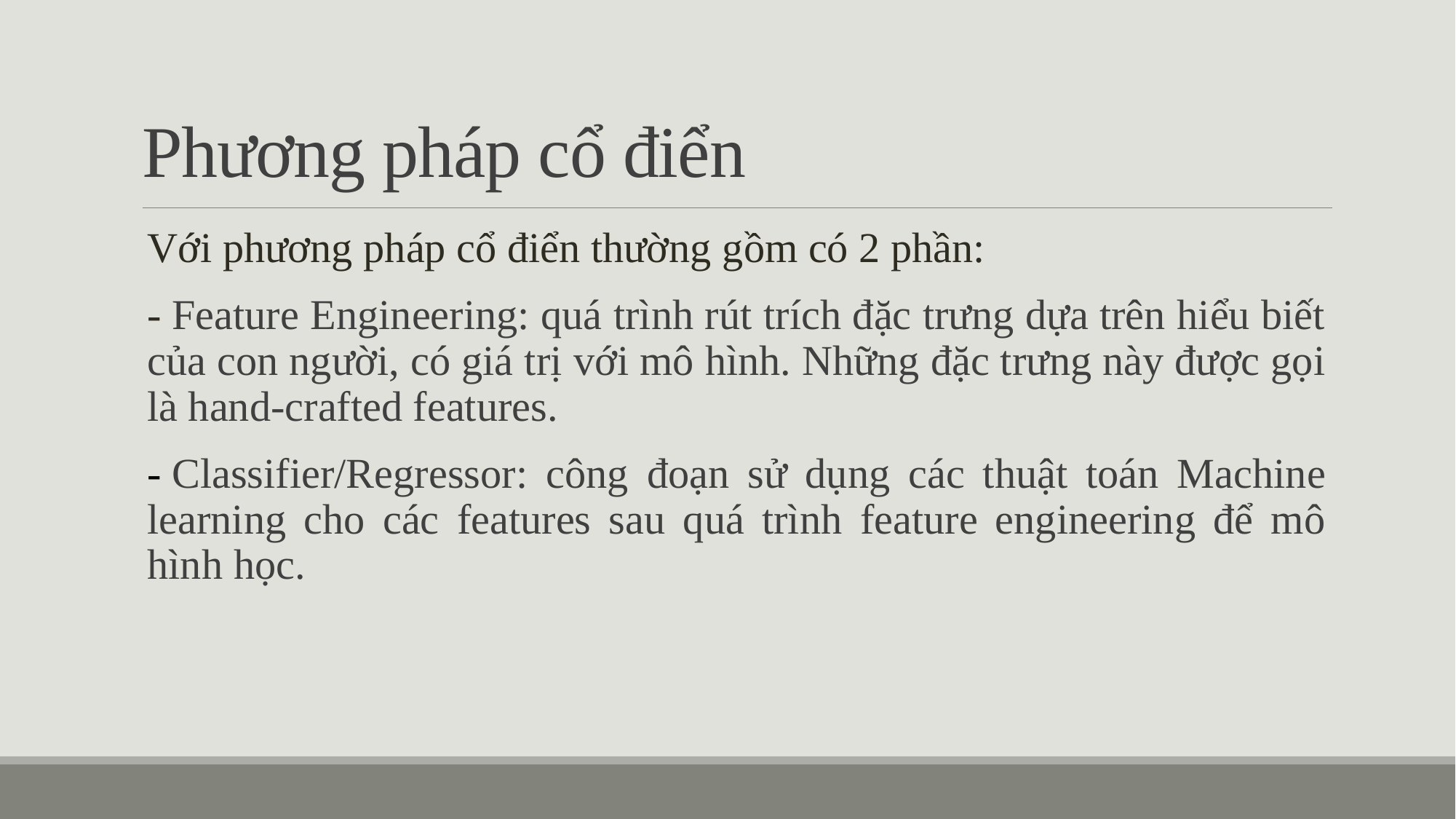

# Phương pháp cổ điển

Với phương pháp cổ điển thường gồm có 2 phần:
- Feature Engineering: quá trình rút trích đặc trưng dựa trên hiểu biết của con người, có giá trị với mô hình. Những đặc trưng này được gọi là hand-crafted features.
- Classifier/Regressor: công đoạn sử dụng các thuật toán Machine learning cho các features sau quá trình feature engineering để mô hình học.